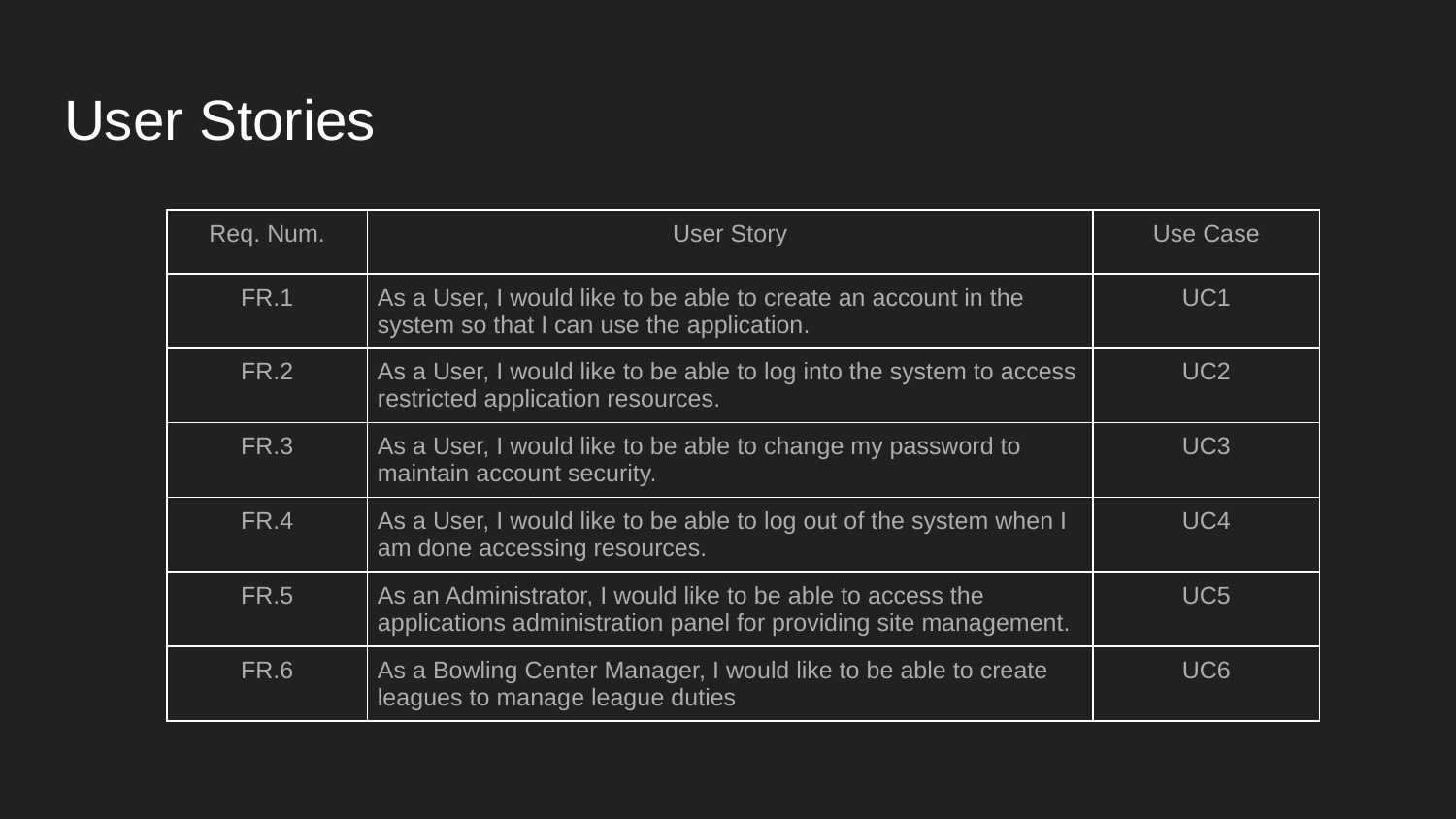

# User Stories
| Req. Num. | User Story | Use Case |
| --- | --- | --- |
| FR.1 | As a User, I would like to be able to create an account in the system so that I can use the application. | UC1 |
| FR.2 | As a User, I would like to be able to log into the system to access restricted application resources. | UC2 |
| FR.3 | As a User, I would like to be able to change my password to maintain account security. | UC3 |
| FR.4 | As a User, I would like to be able to log out of the system when I am done accessing resources. | UC4 |
| FR.5 | As an Administrator, I would like to be able to access the applications administration panel for providing site management. | UC5 |
| FR.6 | As a Bowling Center Manager, I would like to be able to create leagues to manage league duties | UC6 |